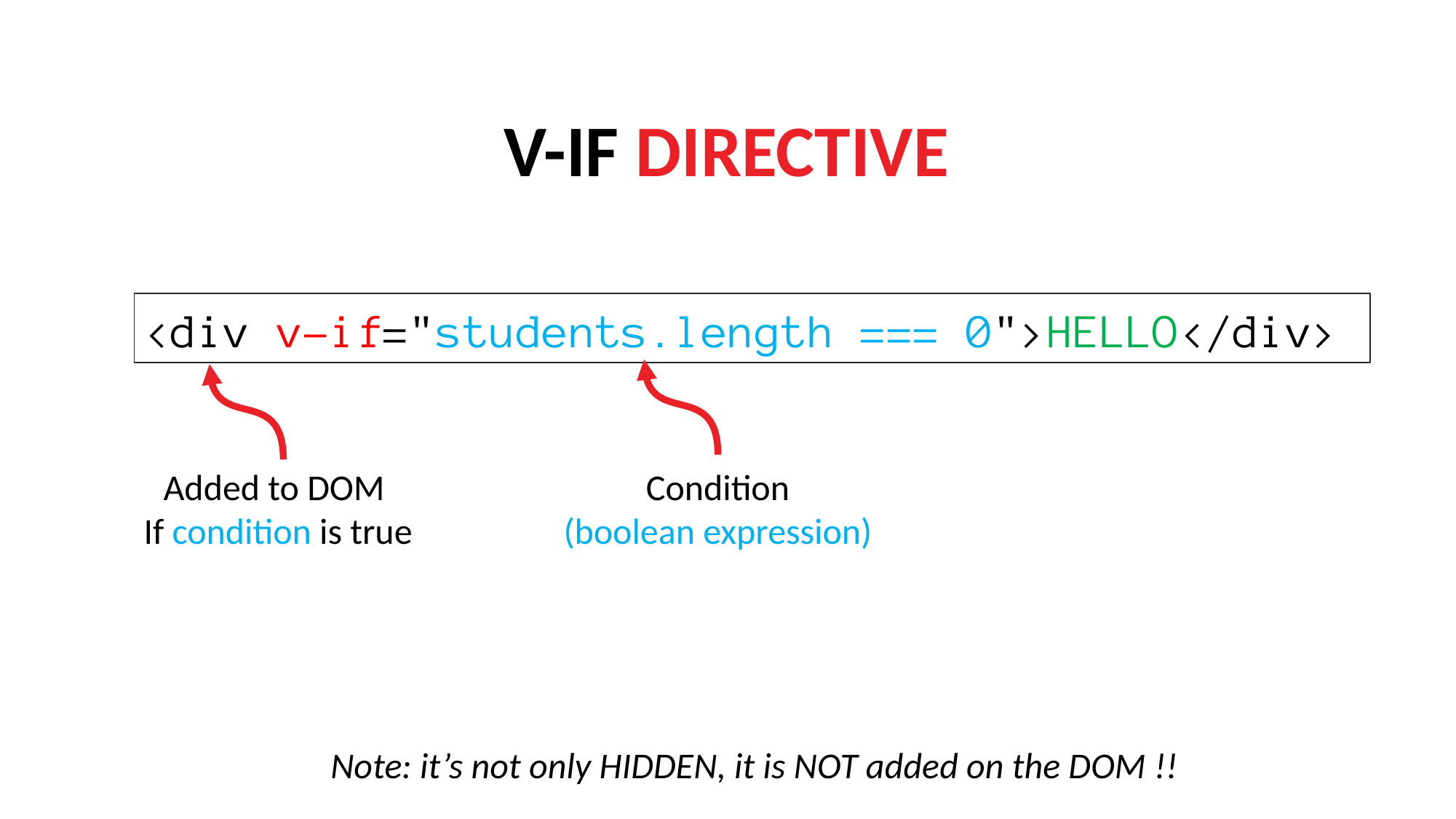

V-IF DIRECTIVE
<div v-if="students.length === 0">HELLO</div>
Added to DOM
If condition is true
Condition
(boolean expression)
Note: it’s not only HIDDEN, it is NOT added on the DOM !!